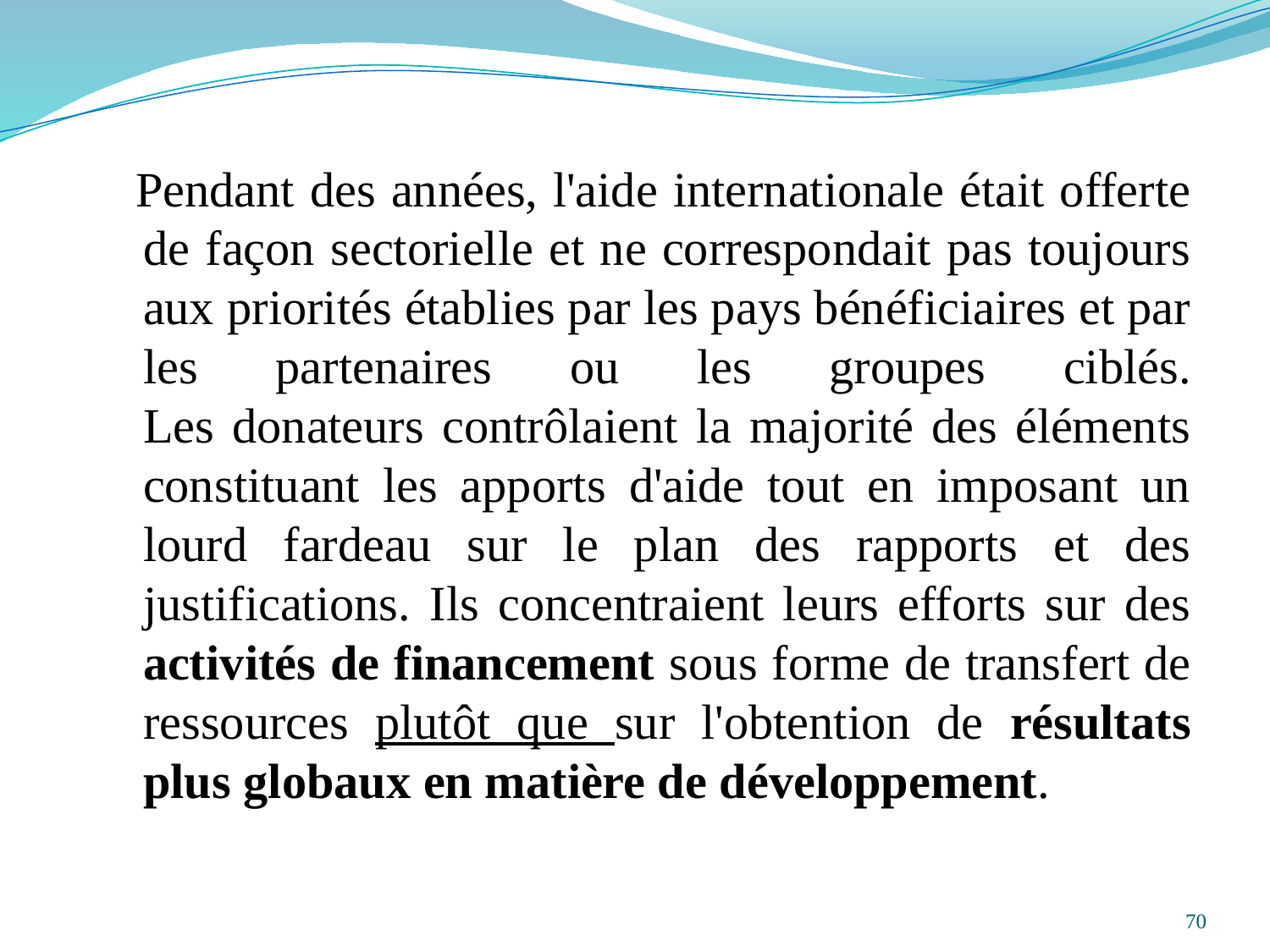

Pendant des années, l'aide internationale était offerte de façon sectorielle et ne correspondait pas toujours aux priorités établies par les pays bénéficiaires et par les partenaires ou les groupes ciblés.
Les donateurs contrôlaient la majorité des éléments constituant les apports d'aide tout en imposant un lourd fardeau sur le plan des rapports et des justifications. Ils concentraient leurs efforts sur des activités de financement sous forme de transfert de ressources plutôt que sur l'obtention de résultats plus globaux en matière de développement.
70